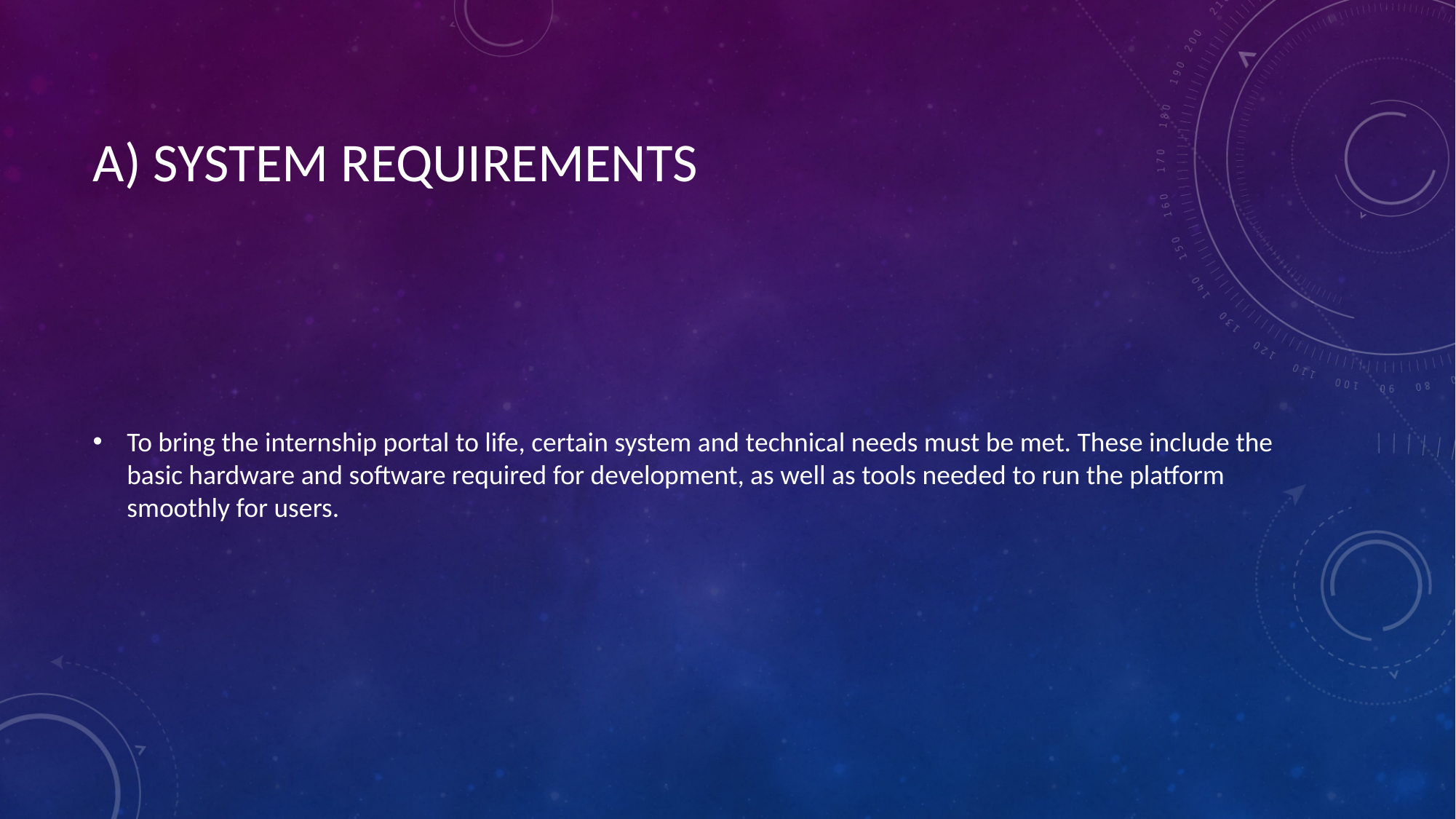

# A) System Requirements
To bring the internship portal to life, certain system and technical needs must be met. These include the basic hardware and software required for development, as well as tools needed to run the platform smoothly for users.